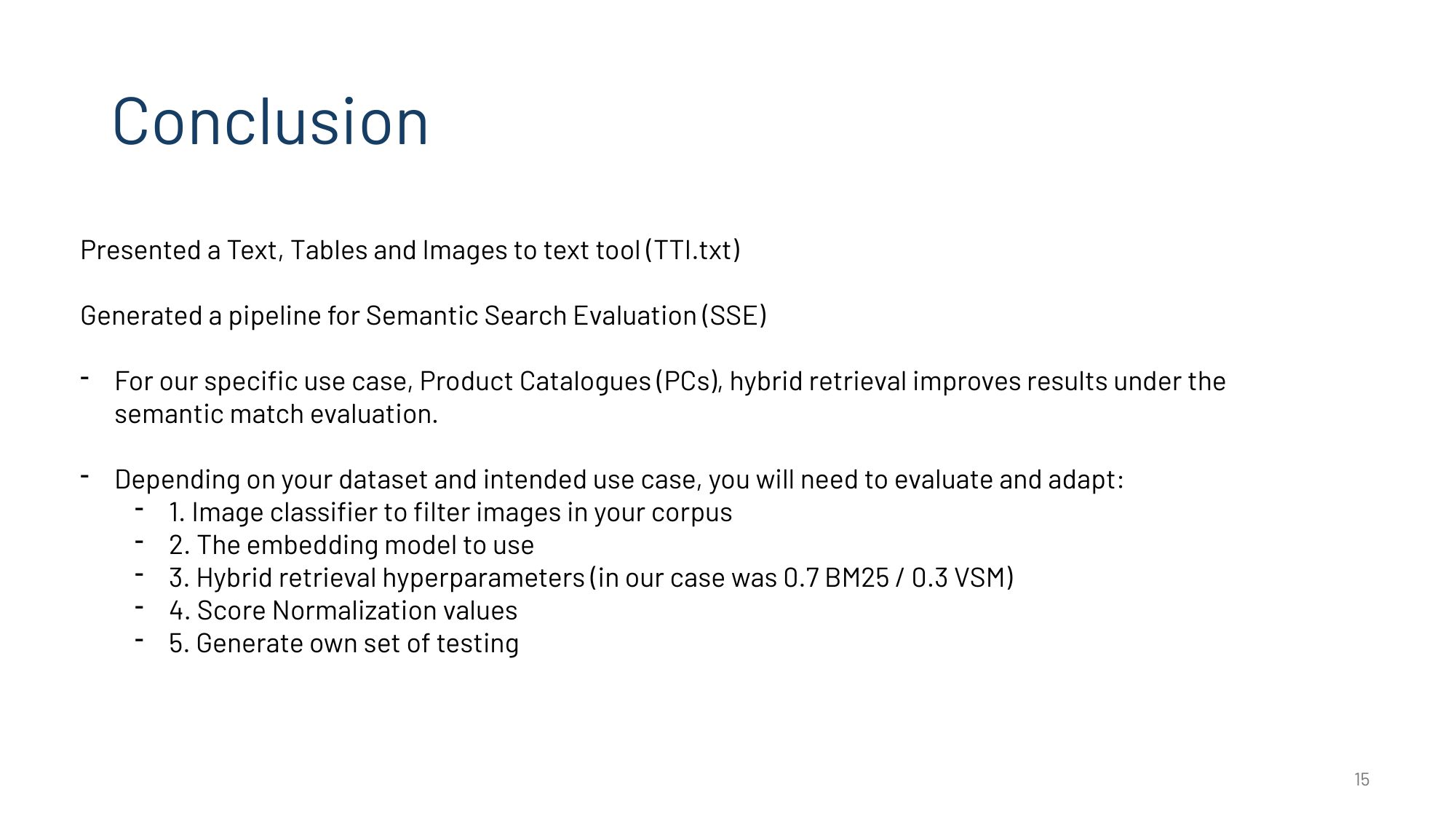

# Conclusion

Presented a Text, Tables and Images to text tool (TTI.txt)

Generated a pipeline for Semantic Search Evaluation (SSE)

For our specific use case, Product Catalogues (PCs), hybrid retrieval improves results under the semantic match evaluation.

Depending on your dataset and intended use case, you will need to evaluate and adapt:
1. Image classifier to filter images in your corpus
2. The embedding model to use
3. Hybrid retrieval hyperparameters (in our case was 0.7 BM25 / 0.3 VSM)
4. Score Normalization values
5. Generate own set of testing

15